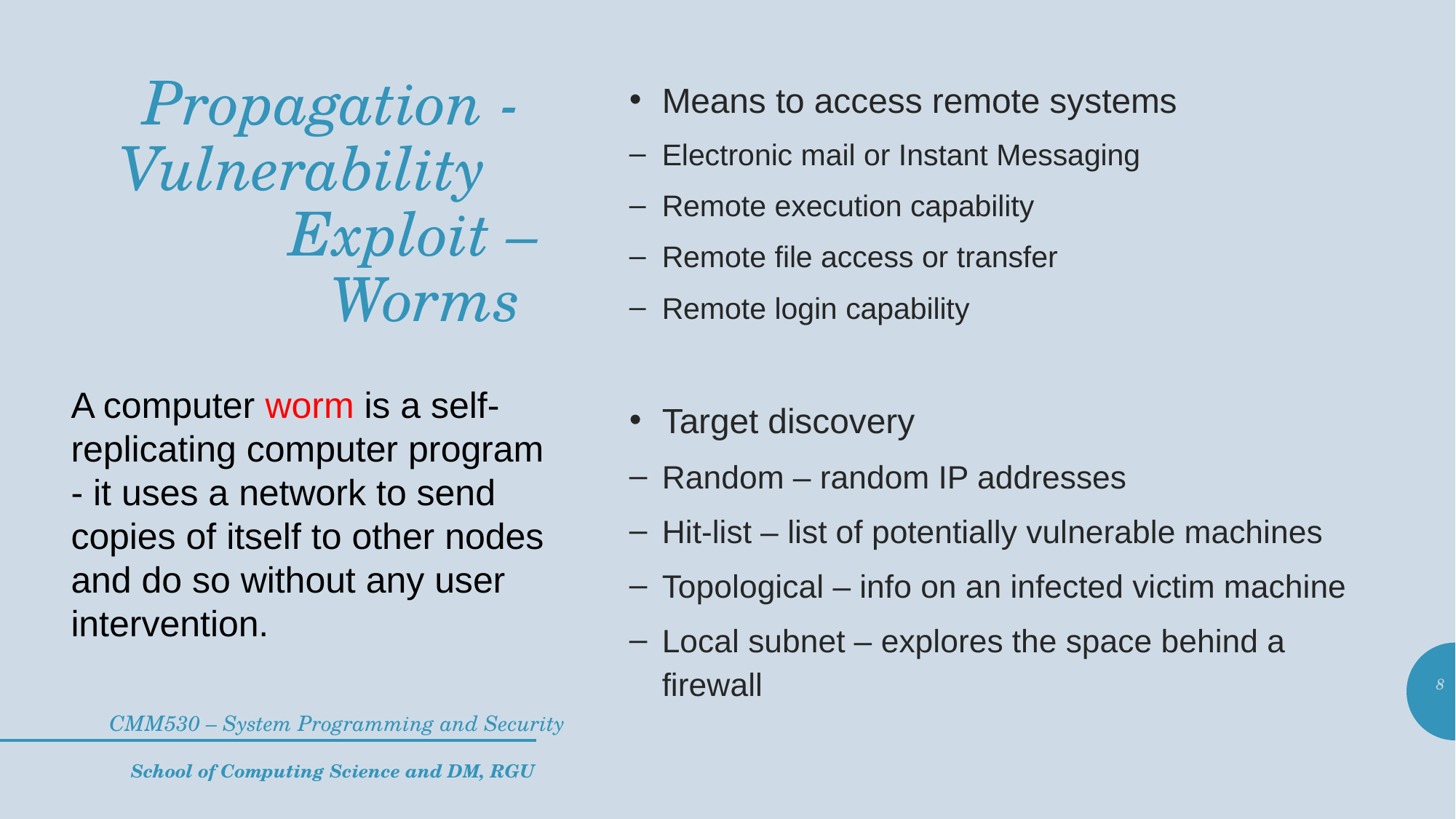

# Propagation -  Vulnerability    Exploit –Worms
Means to access remote systems
Electronic mail or Instant Messaging
Remote execution capability
Remote file access or transfer
Remote login capability

Target discovery
Random – random IP addresses
Hit-list – list of potentially vulnerable machines
Topological – info on an infected victim machine
Local subnet – explores the space behind a firewall

A computer worm is a self-replicating computer program - it uses a network to send copies of itself to other nodes  and do so without any user intervention.
8